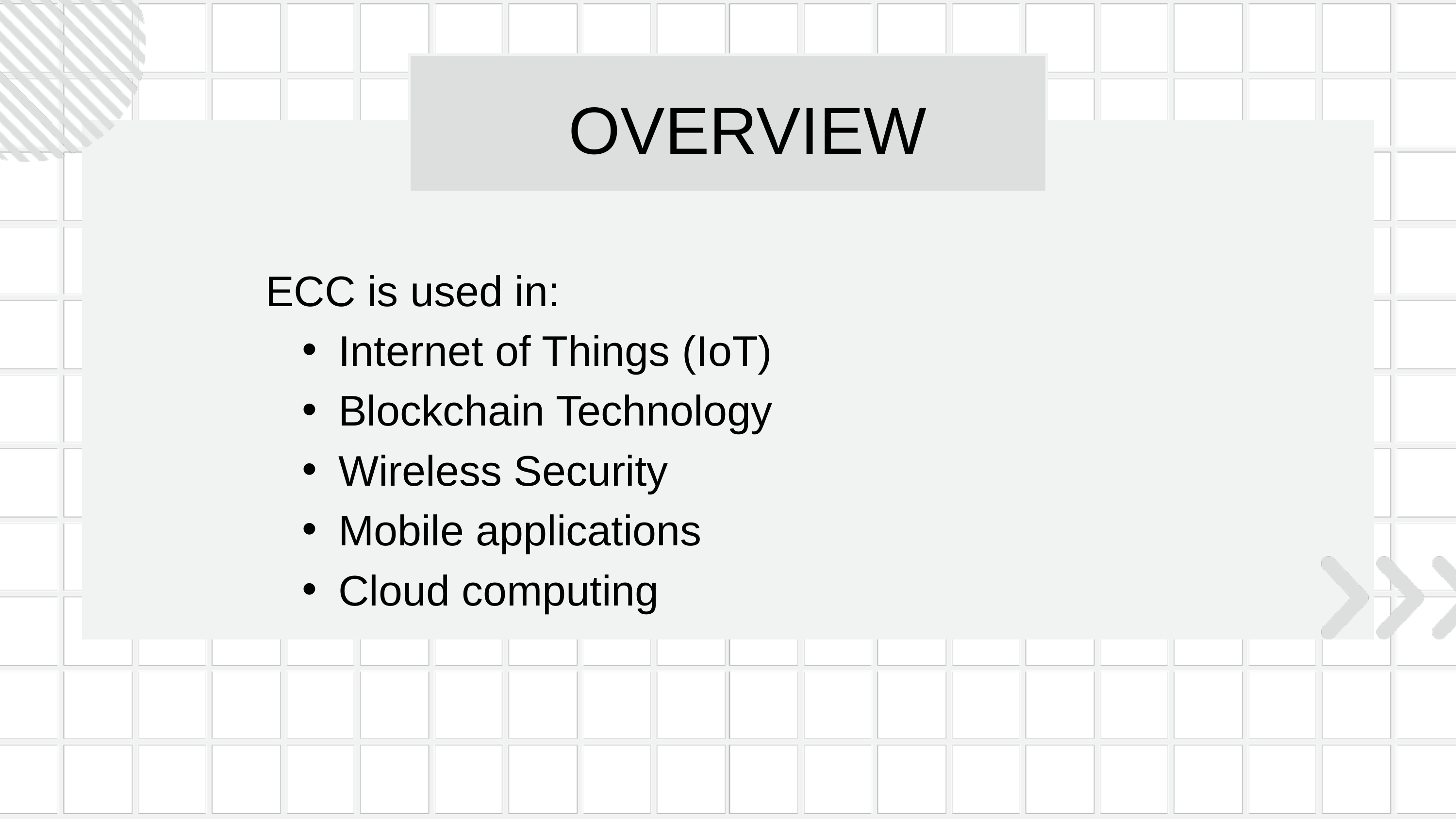

OVERVIEW

ECC is used in:
Internet of Things (IoT)
Blockchain Technology
Wireless Security
Mobile applications
Cloud computing